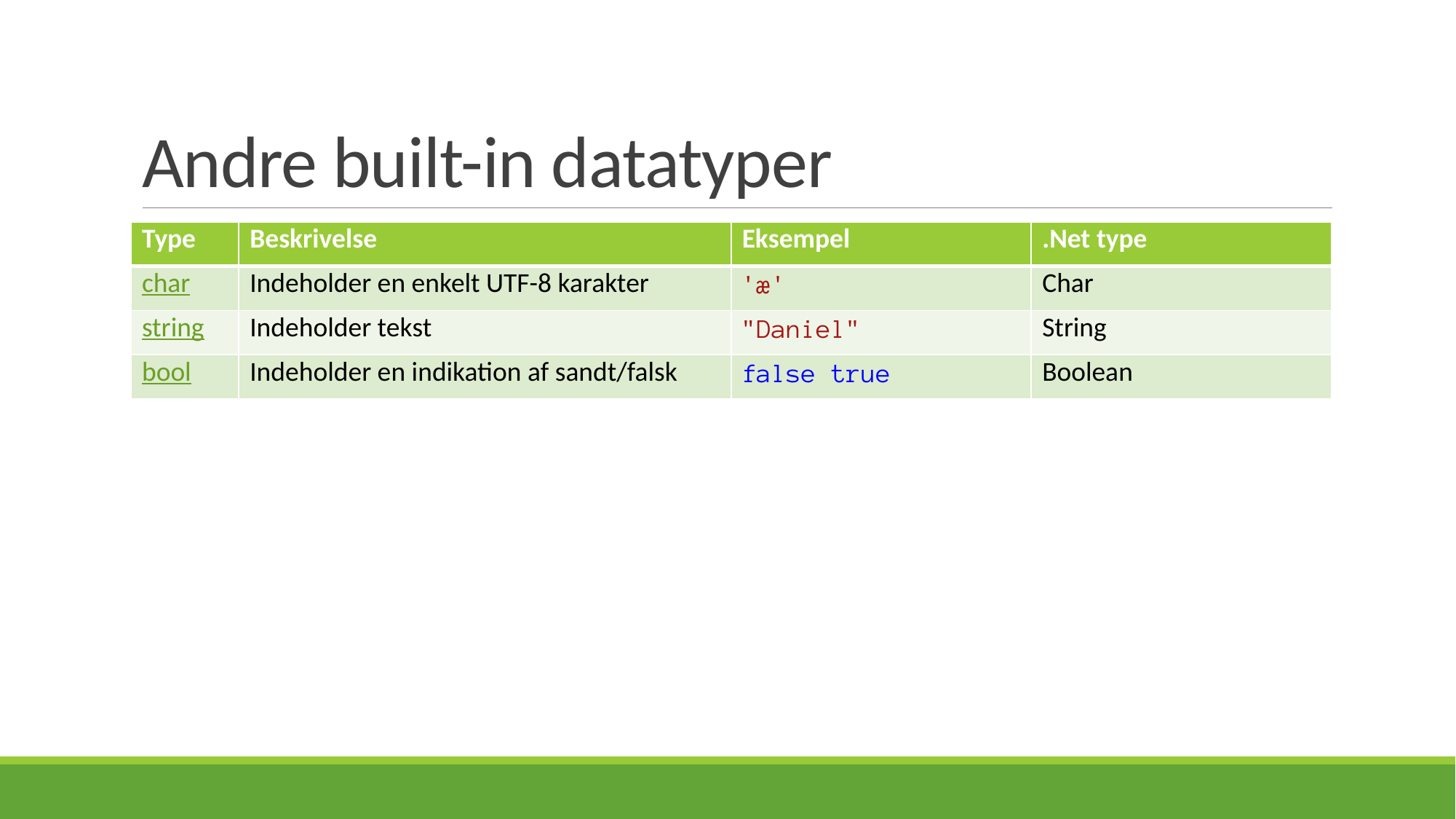

# Andre built-in datatyper
| Type | Beskrivelse | Eksempel | .Net type |
| --- | --- | --- | --- |
| char | Indeholder en enkelt UTF-8 karakter | 'æ' | Char |
| string | Indeholder tekst | "Daniel" | String |
| bool | Indeholder en indikation af sandt/falsk | false true | Boolean |